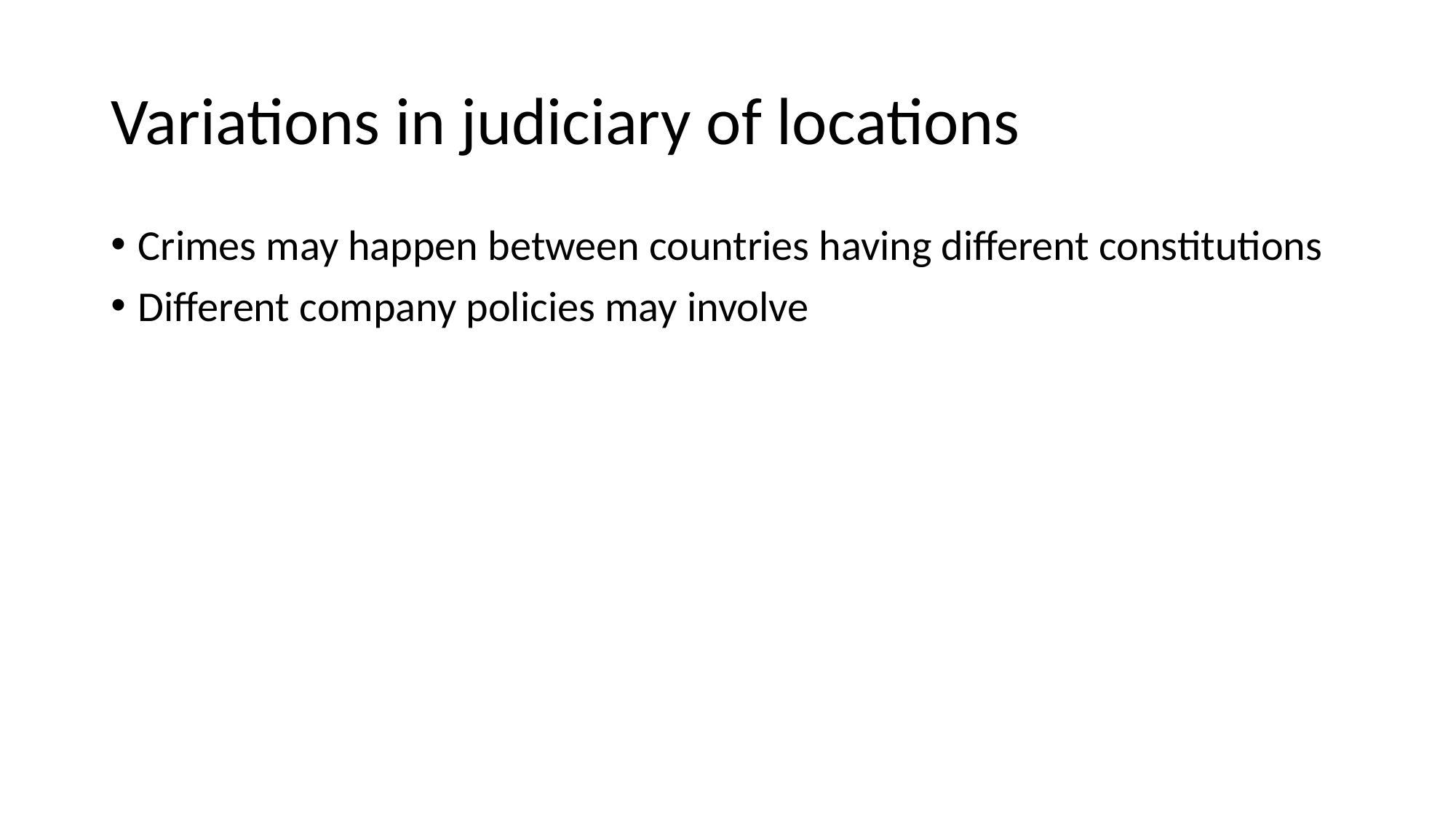

# Variations in judiciary of locations
Crimes may happen between countries having different constitutions
Different company policies may involve